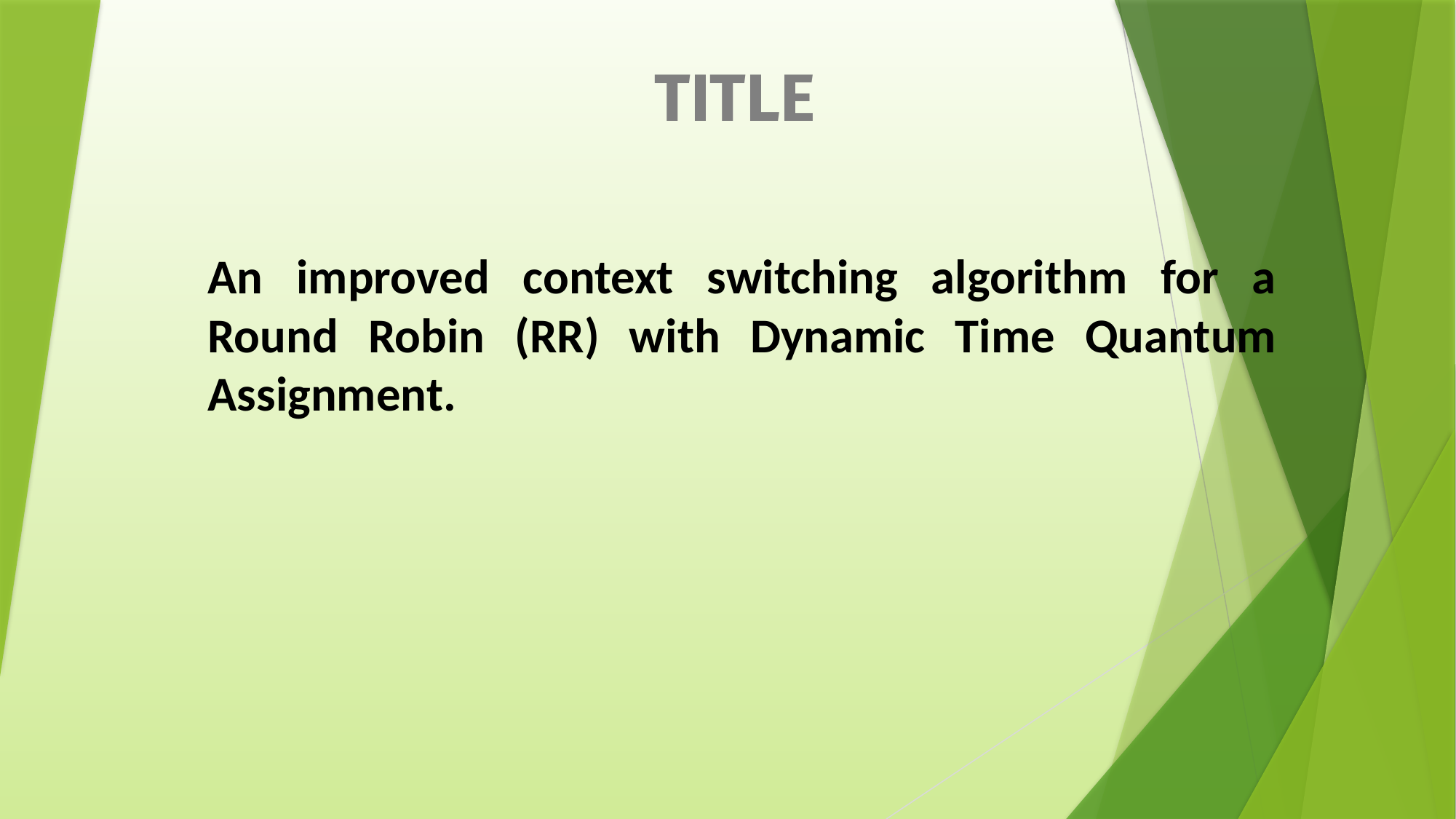

TITLE
# An improved context switching algorithm for a Round Robin (RR) with Dynamic Time Quantum Assignment.